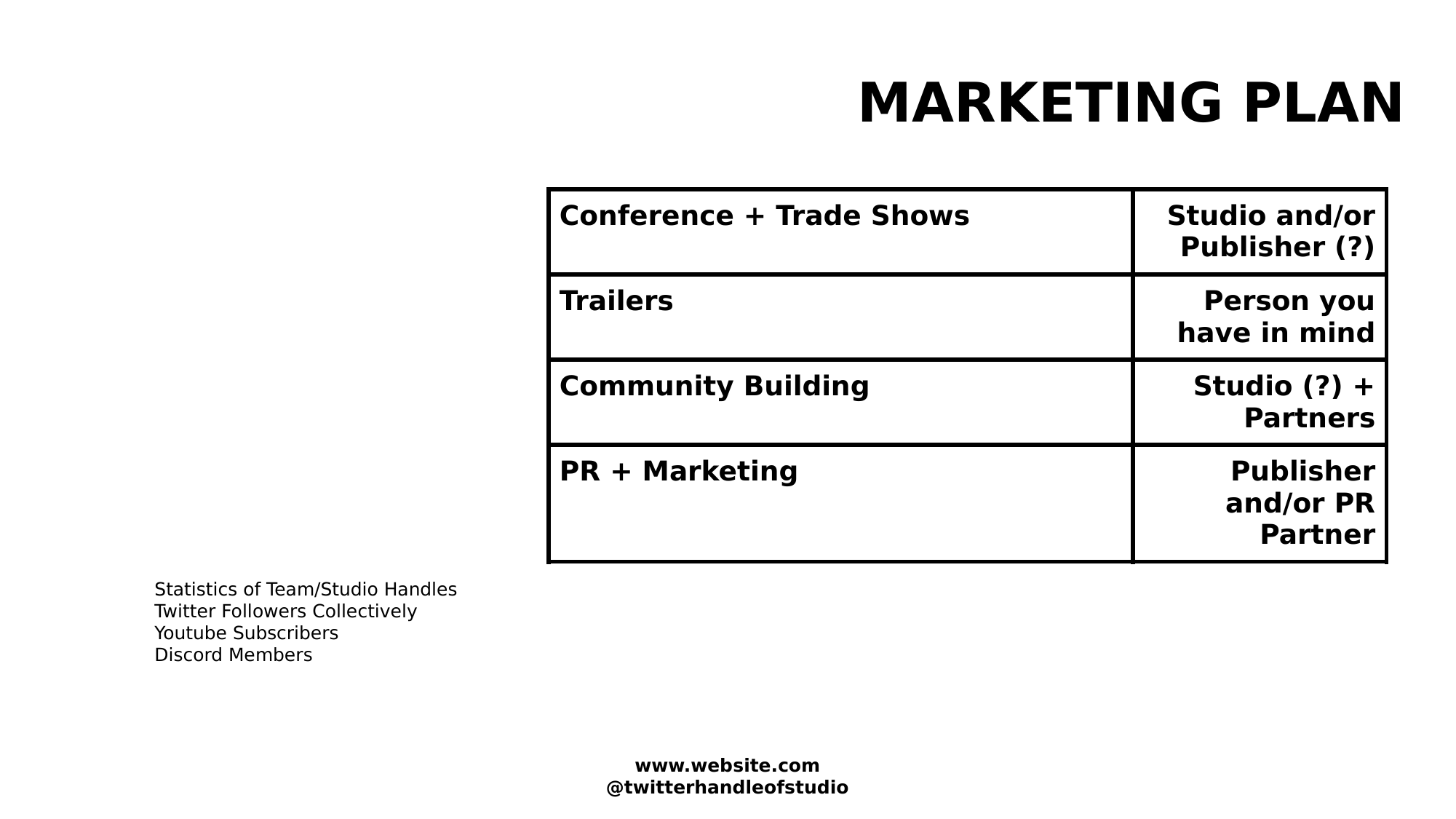

MARKETING PLAN

| Conference + Trade Shows | Studio and/or Publisher (?) |
| --- | --- |
| Trailers | Person you have in mind |
| Community Building | Studio (?) + Partners |
| PR + Marketing | Publisher and/or PR Partner |
Statistics of Team/Studio Handles
Twitter Followers Collectively
Youtube Subscribers
Discord Members
www.website.com
@twitterhandleofstudio